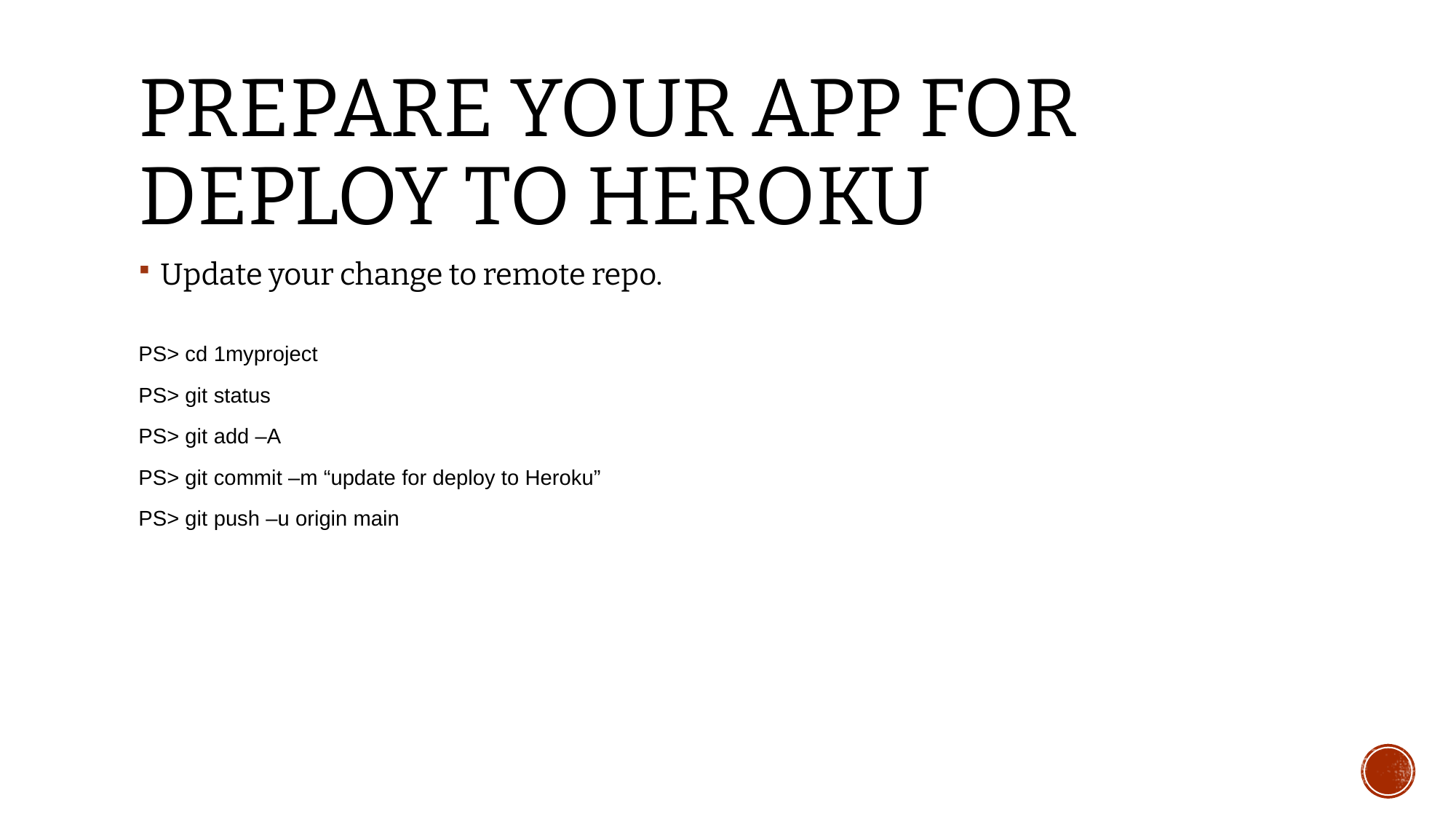

# Prepare your app for deploy to heroku
Update your change to remote repo.
PS> cd 1myproject
PS> git status
PS> git add –A
PS> git commit –m “update for deploy to Heroku”
PS> git push –u origin main